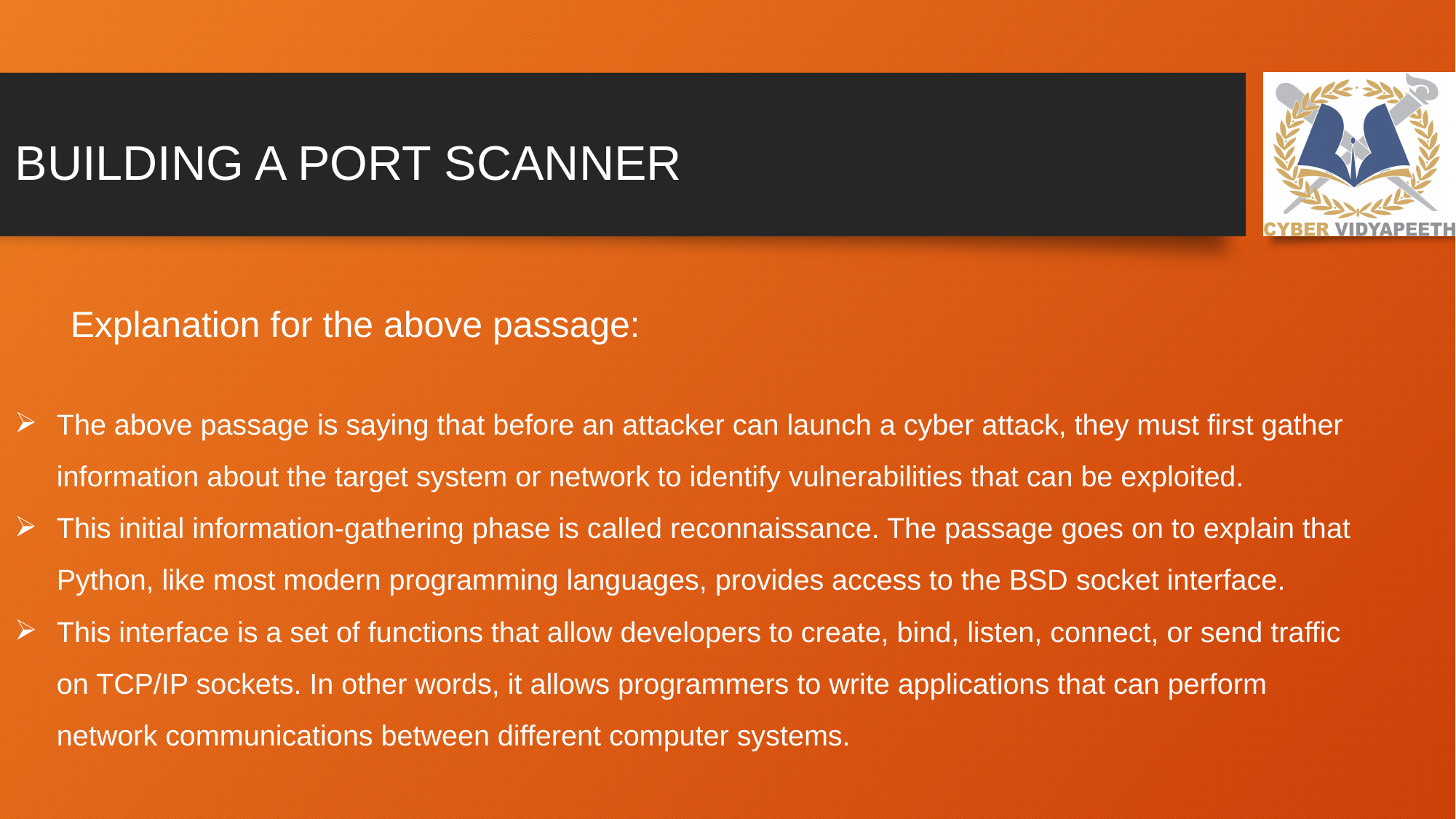

# BUILDING A PORT SCANNER
Explanation for the above passage:
The above passage is saying that before an attacker can launch a cyber attack, they must first gather information about the target system or network to identify vulnerabilities that can be exploited.
This initial information-gathering phase is called reconnaissance. The passage goes on to explain that Python, like most modern programming languages, provides access to the BSD socket interface.
This interface is a set of functions that allow developers to create, bind, listen, connect, or send traffic on TCP/IP sockets. In other words, it allows programmers to write applications that can perform network communications between different computer systems.